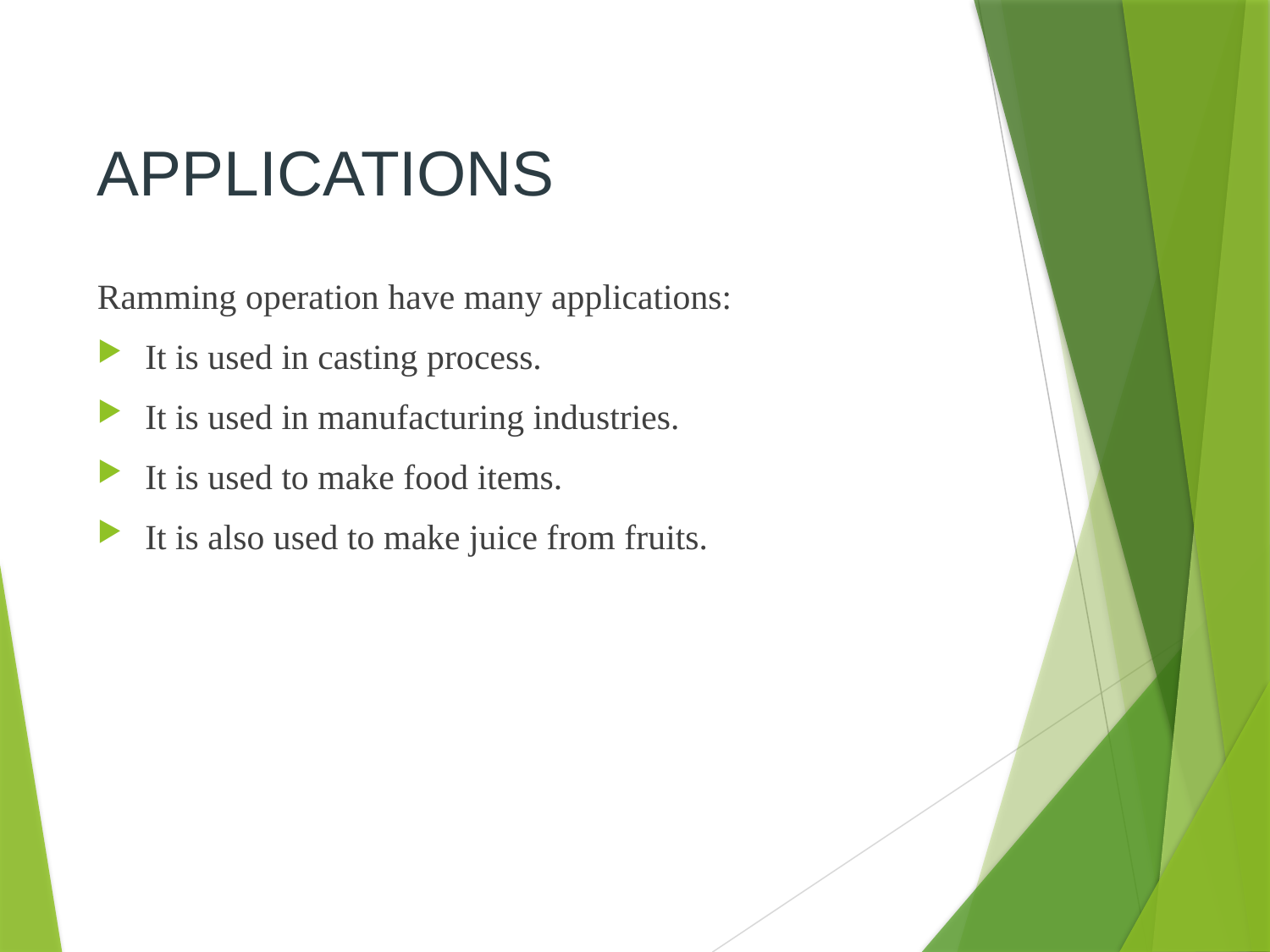

# APPLICATIONS
Ramming operation have many applications:
It is used in casting process.
It is used in manufacturing industries.
It is used to make food items.
It is also used to make juice from fruits.